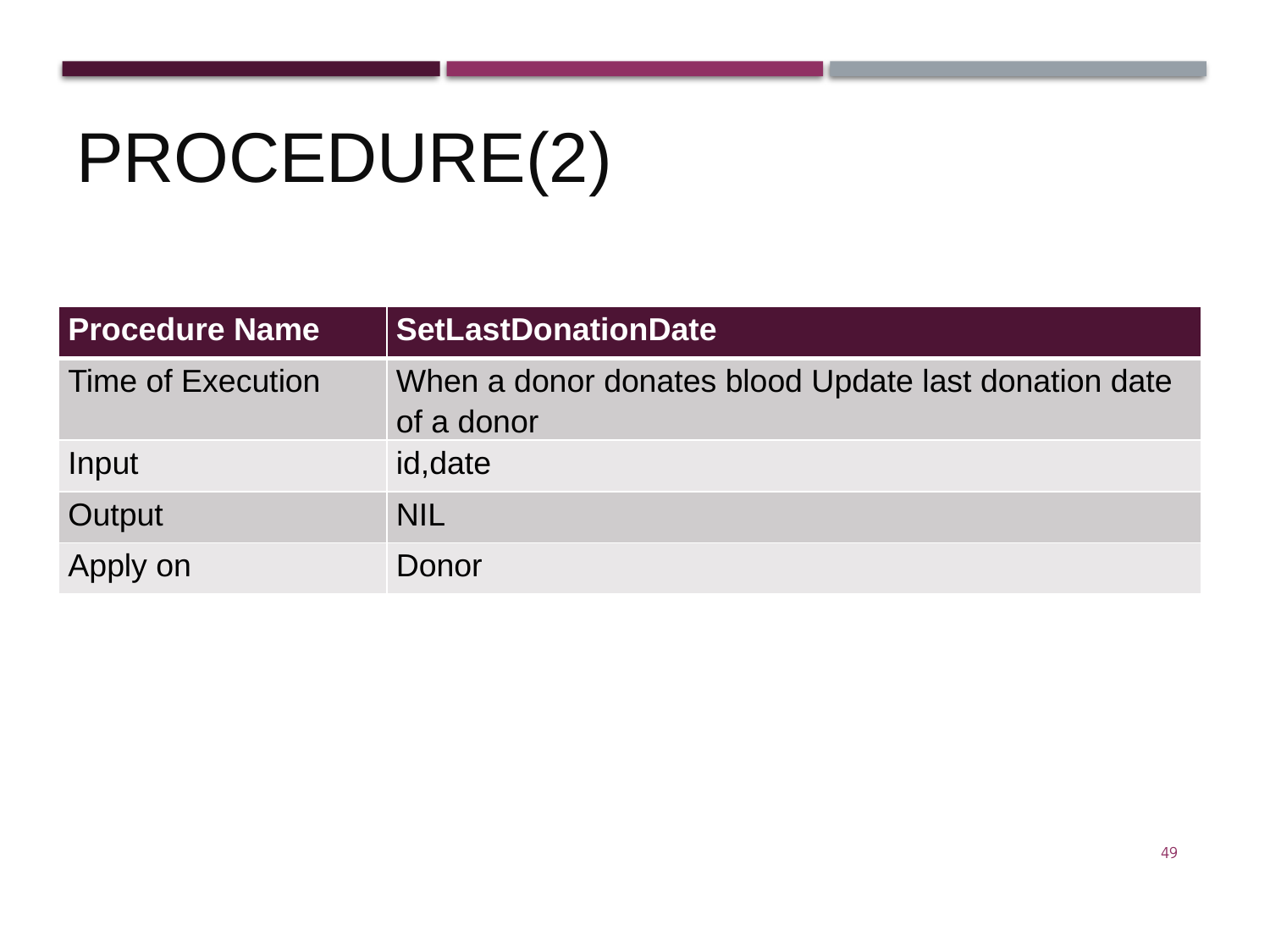

Procedure(2)
| Procedure Name | SetLastDonationDate |
| --- | --- |
| Time of Execution | When a donor donates blood Update last donation date of a donor |
| Input | id,date |
| Output | NIL |
| Apply on | Donor |
49